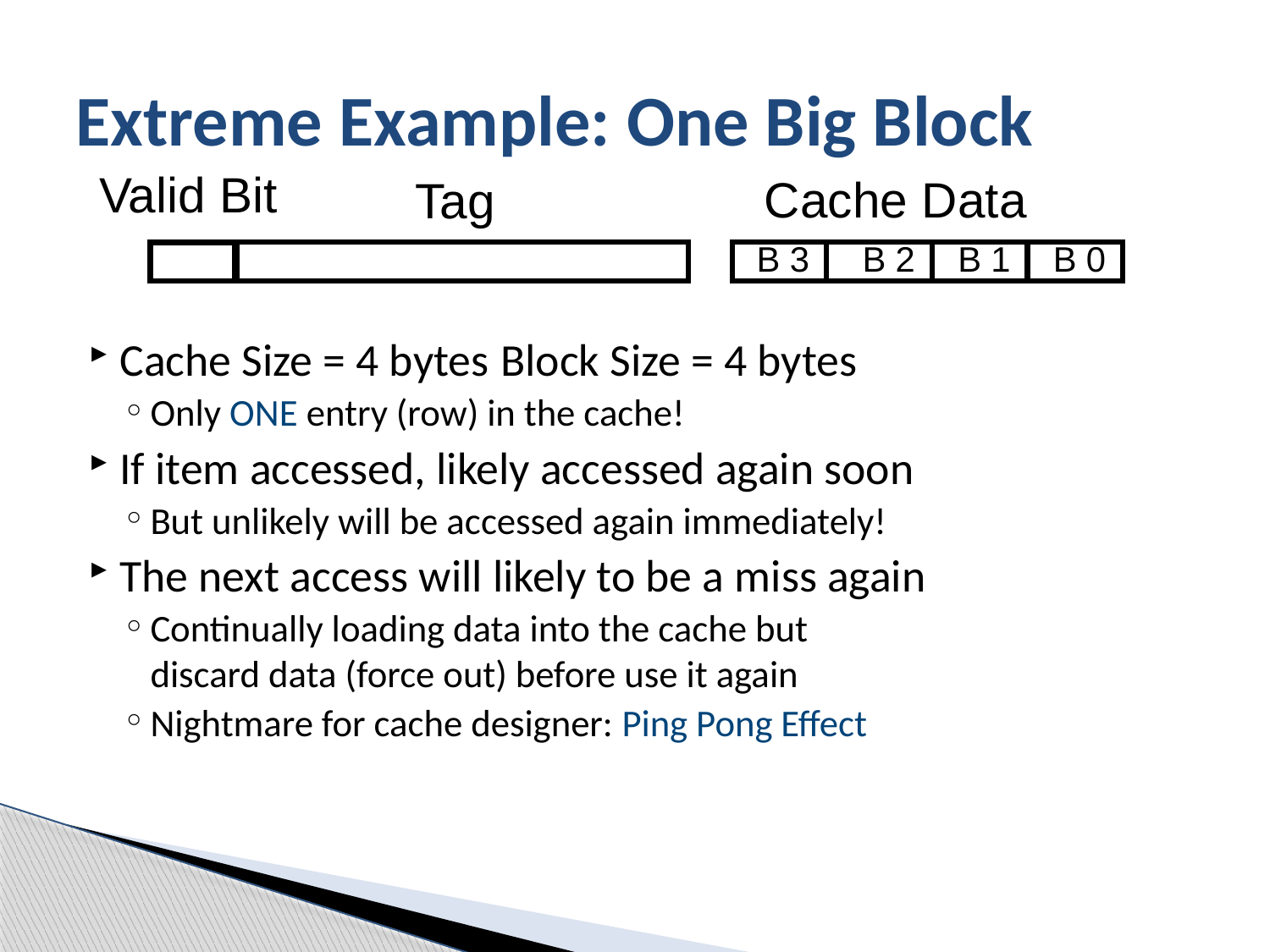

# Extreme Example: One Big Block
Valid Bit
 Cache Data
Tag
B 3
B 2
B 1
B 0

Cache Size = 4 bytes	Block Size = 4 bytes
Only ONE entry (row) in the cache!
If item accessed, likely accessed again soon
But unlikely will be accessed again immediately!
The next access will likely to be a miss again
Continually loading data into the cache but
discard data (force out) before use it again
Nightmare for cache designer: Ping Pong Effect